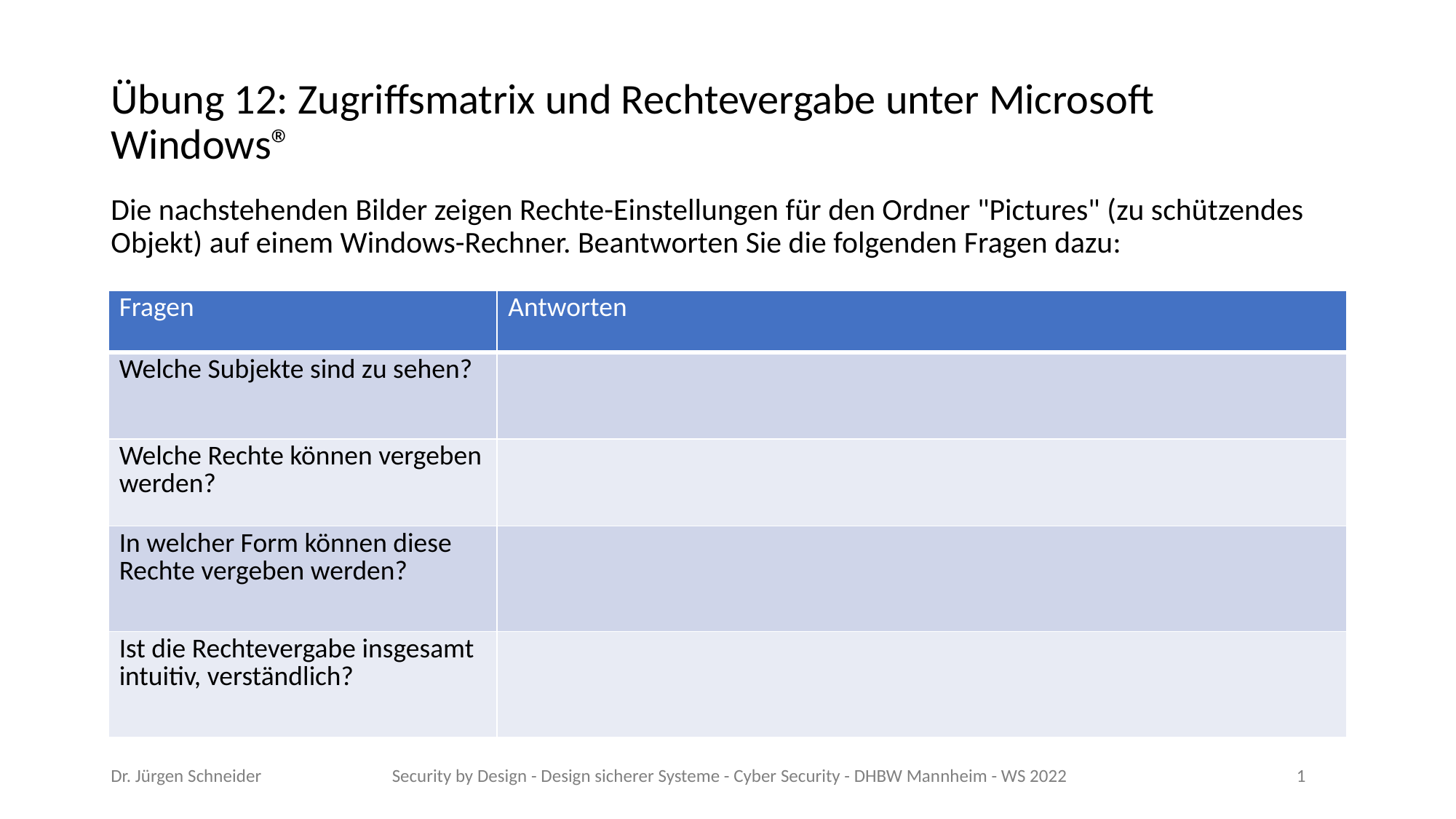

# Übung 12: Zugriffsmatrix und Rechtevergabe unter Microsoft Windows®
Die nachstehenden Bilder zeigen Rechte-Einstellungen für den Ordner "Pictures" (zu schützendes Objekt) auf einem Windows-Rechner. Beantworten Sie die folgenden Fragen dazu:
| Fragen | Antworten |
| --- | --- |
| Welche Subjekte sind zu sehen? |  |
| Welche Rechte können vergeben werden? |  |
| In welcher Form können diese Rechte vergeben werden? |  |
| Ist die Rechtevergabe insgesamt intuitiv, verständlich? |  |
Dr. Jürgen Schneider
Security by Design - Design sicherer Systeme - Cyber Security - DHBW Mannheim - WS 2022
1